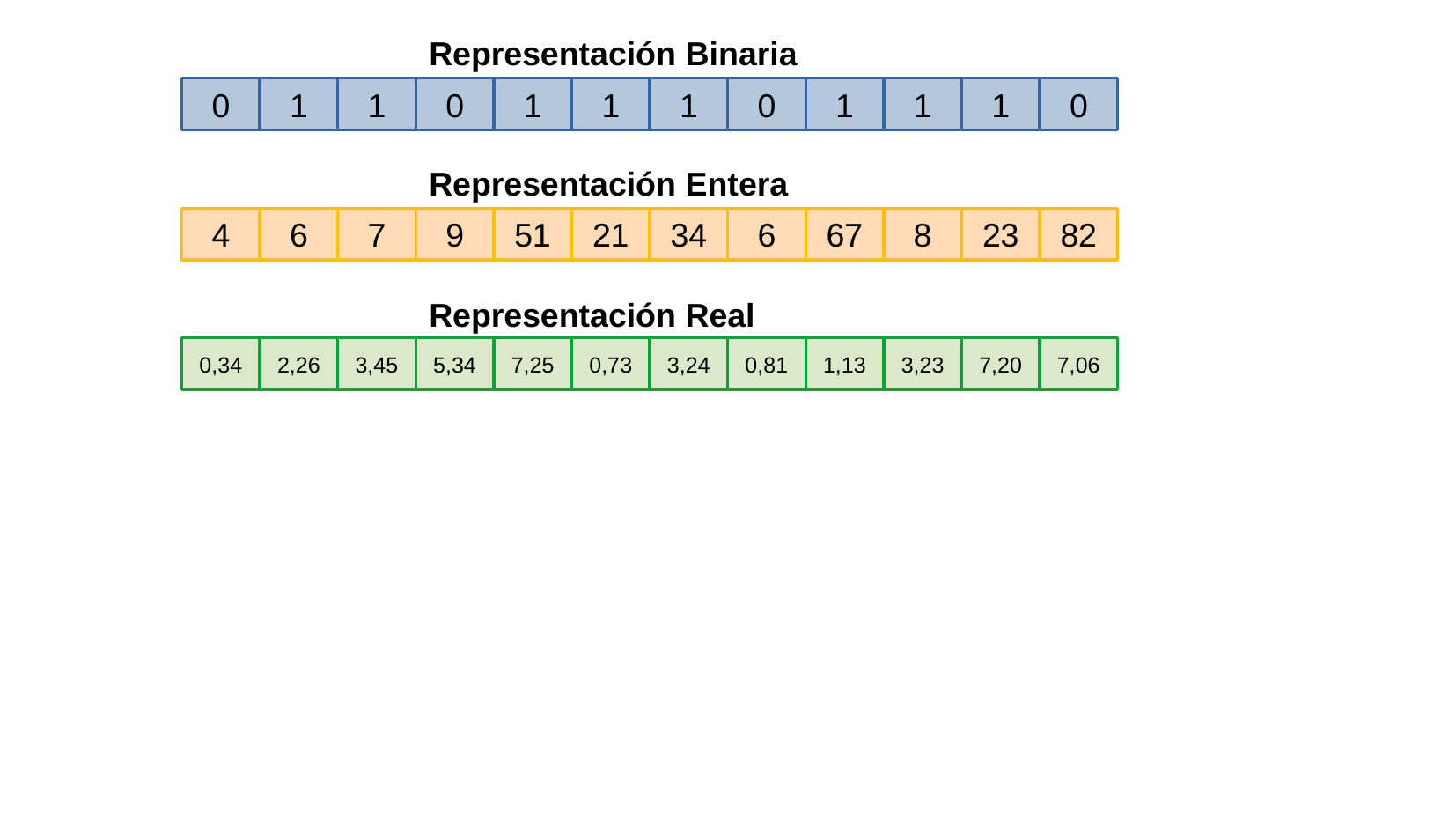

Representación Binaria
0
1
1
0
1
1
1
0
1
1
1
0
Representación Entera
4
6
7
9
51
21
34
6
67
8
23
82
Representación Real
0,34
2,26
3,45
5,34
7,25
0,73
3,24
0,81
1,13
3,23
7,20
7,06